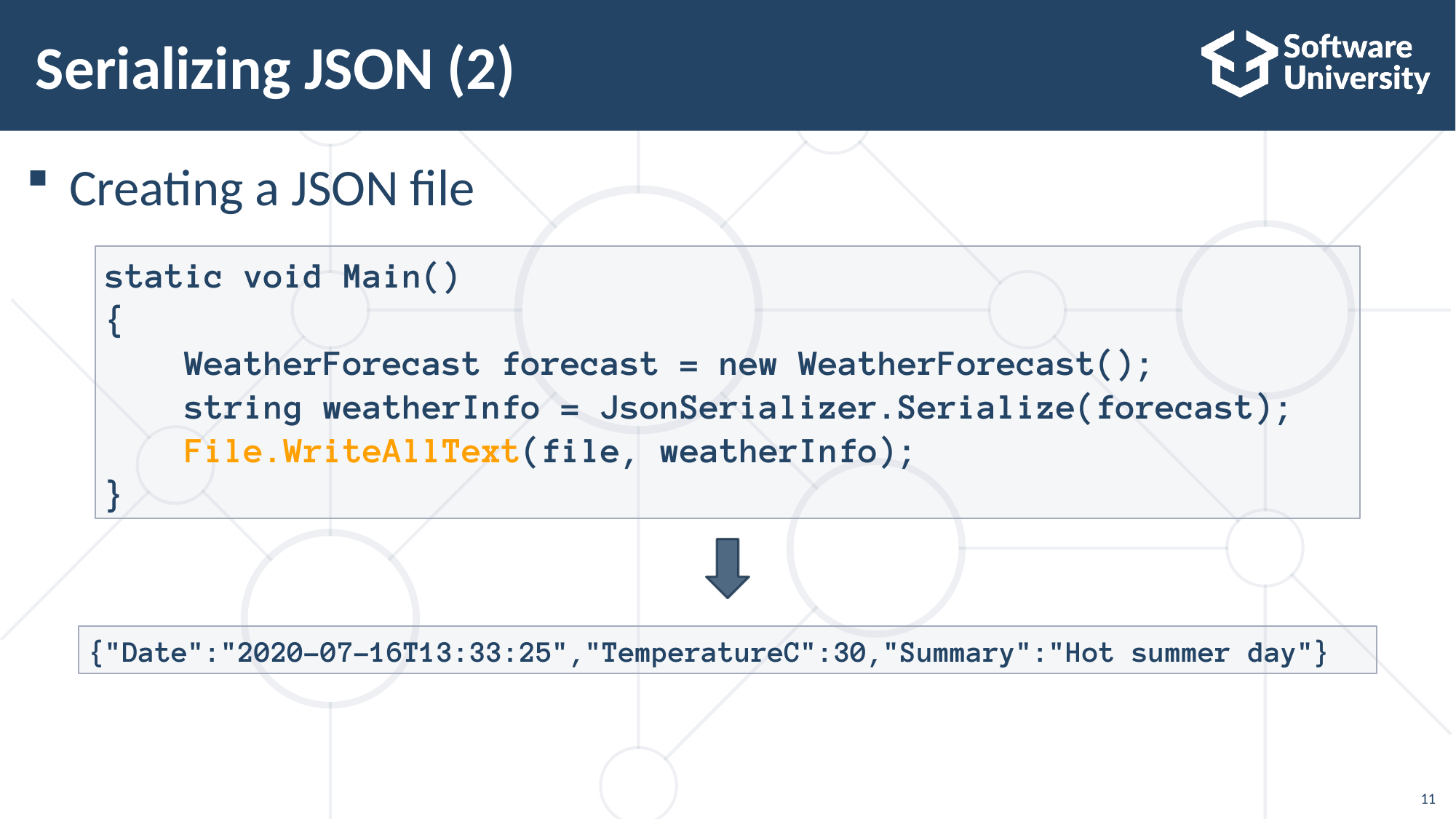

# Serializing JSON (2)
Creating a JSON file
static void Main()
{
    WeatherForecast forecast = new WeatherForecast();
    string weatherInfo = JsonSerializer.Serialize(forecast);
    File.WriteAllText(file, weatherInfo);
}

{"Date":"2020-07-16T13:33:25","TemperatureC":30,"Summary":"Hot summer day"}
11